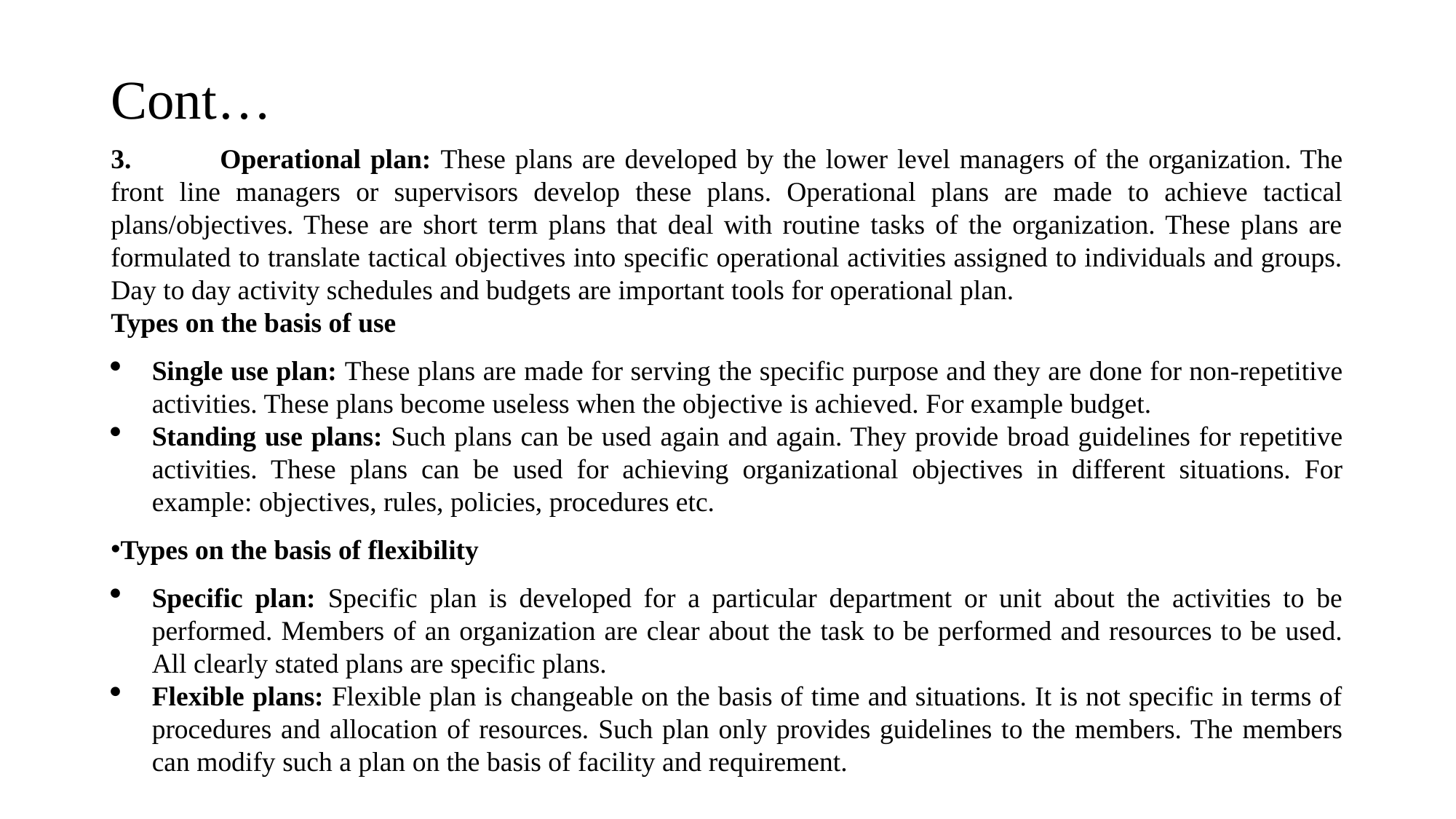

# Cont…
3.	Operational plan: These plans are developed by the lower level managers of the organization. The front line managers or supervisors develop these plans. Operational plans are made to achieve tactical plans/objectives. These are short term plans that deal with routine tasks of the organization. These plans are formulated to translate tactical objectives into specific operational activities assigned to individuals and groups. Day to day activity schedules and budgets are important tools for operational plan.
Types on the basis of use
Single use plan: These plans are made for serving the specific purpose and they are done for non-repetitive activities. These plans become useless when the objective is achieved. For example budget.
Standing use plans: Such plans can be used again and again. They provide broad guidelines for repetitive activities. These plans can be used for achieving organizational objectives in different situations. For example: objectives, rules, policies, procedures etc.
Types on the basis of flexibility
Specific plan: Specific plan is developed for a particular department or unit about the activities to be performed. Members of an organization are clear about the task to be performed and resources to be used. All clearly stated plans are specific plans.
Flexible plans: Flexible plan is changeable on the basis of time and situations. It is not specific in terms of procedures and allocation of resources. Such plan only provides guidelines to the members. The members can modify such a plan on the basis of facility and requirement.